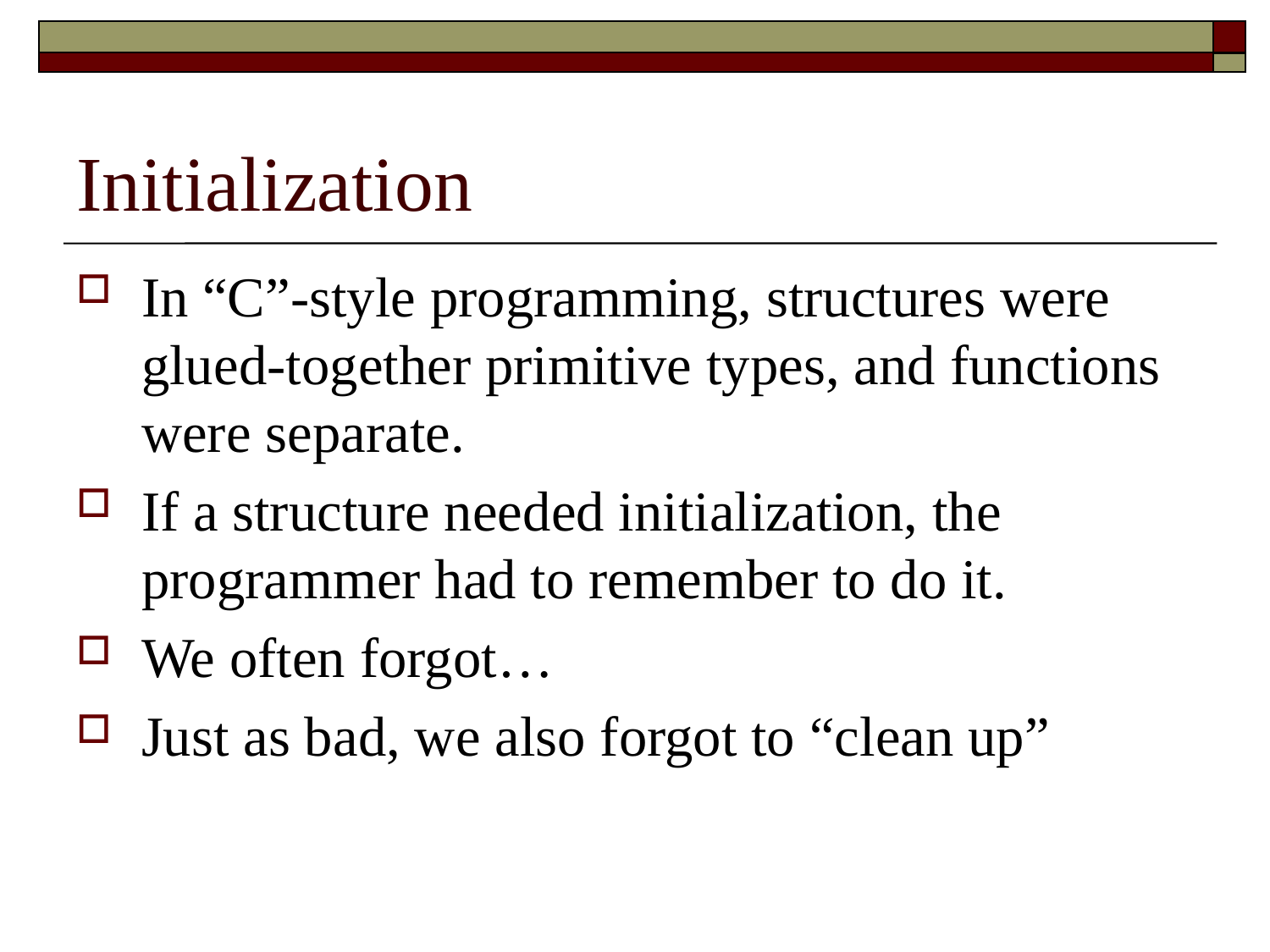

# Initialization
In “C”-style programming, structures were glued-together primitive types, and functions were separate.
If a structure needed initialization, the programmer had to remember to do it.
We often forgot…
Just as bad, we also forgot to “clean up”